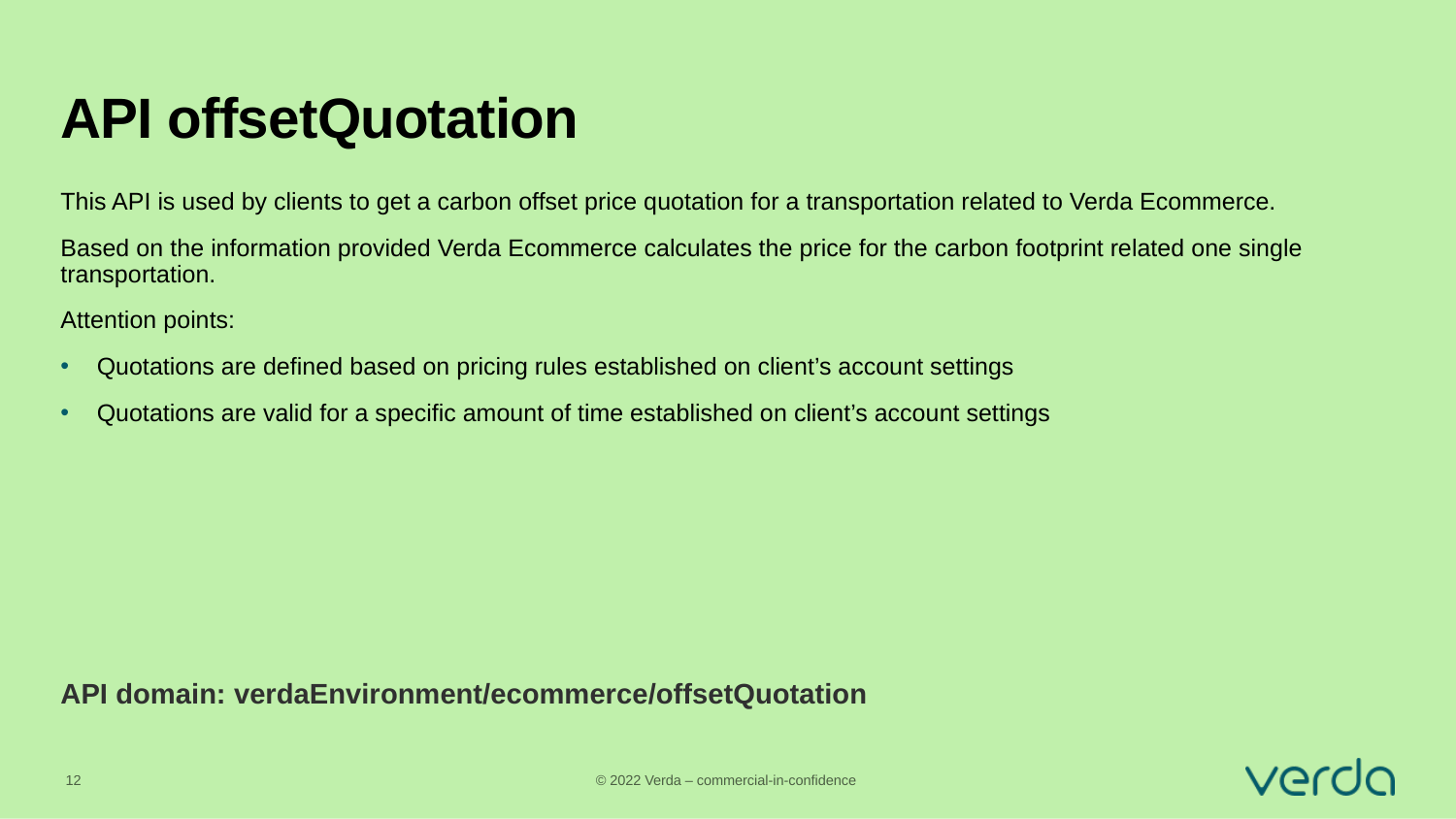

# API offsetQuotation
This API is used by clients to get a carbon offset price quotation for a transportation related to Verda Ecommerce.
Based on the information provided Verda Ecommerce calculates the price for the carbon footprint related one single transportation.
Attention points:
Quotations are defined based on pricing rules established on client’s account settings
Quotations are valid for a specific amount of time established on client’s account settings
API domain: verdaEnvironment/ecommerce/offsetQuotation